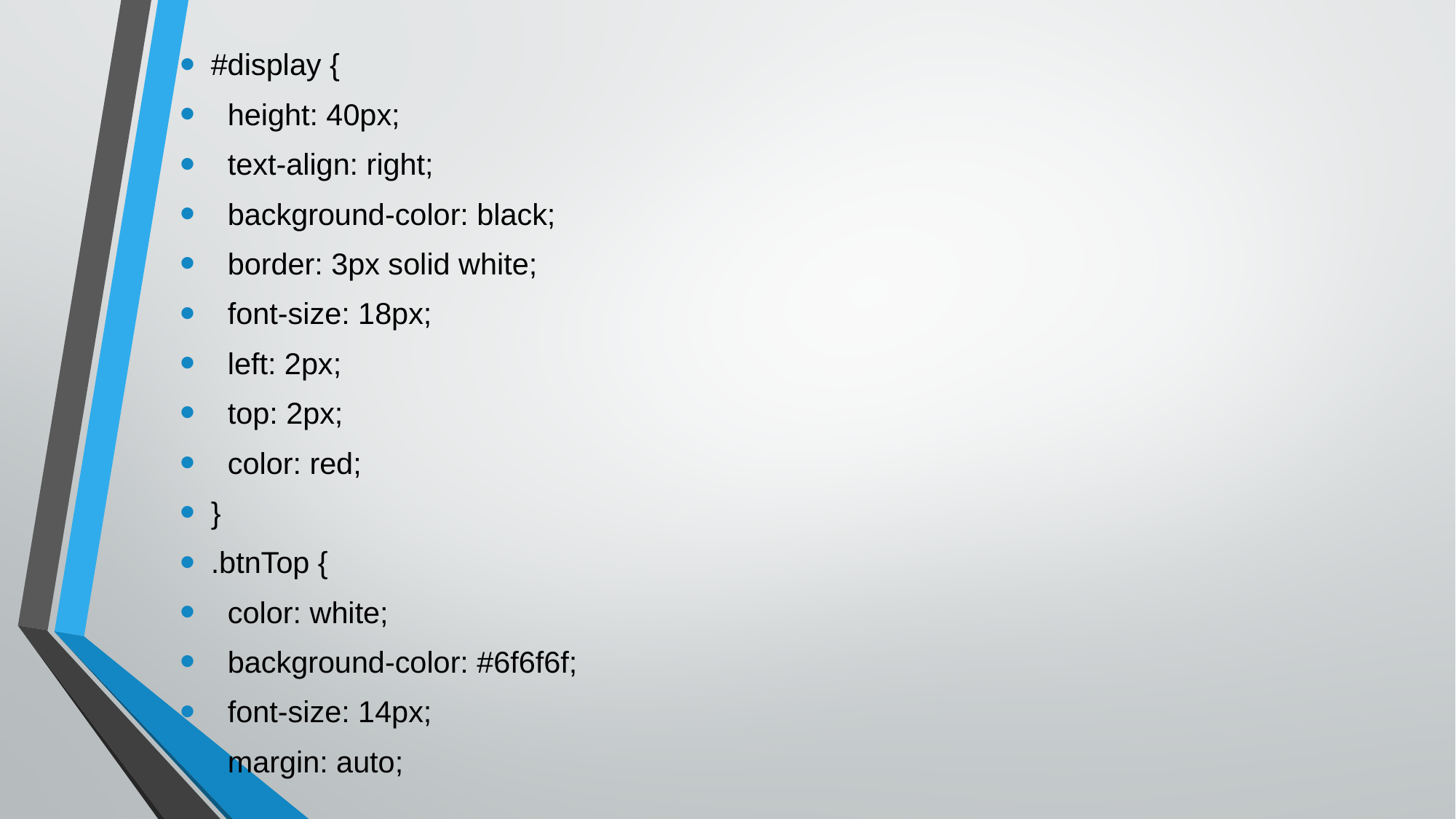

#display {
  height: 40px;
  text-align: right;
  background-color: black;
  border: 3px solid white;
  font-size: 18px;
  left: 2px;
  top: 2px;
  color: red;
}
.btnTop {
  color: white;
  background-color: #6f6f6f;
  font-size: 14px;
  margin: auto;